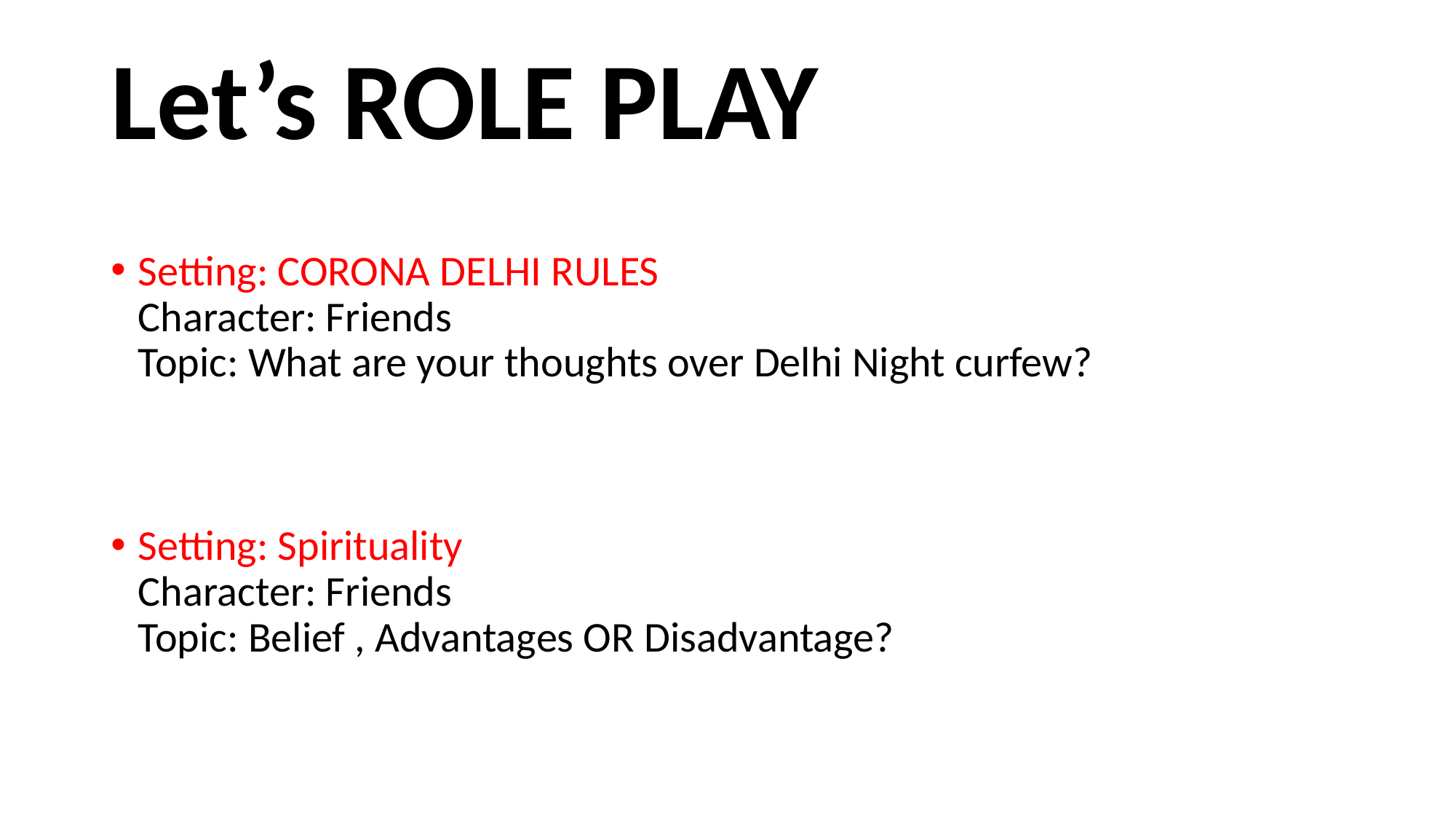

# Let’s ROLE PLAY
Setting: CORONA DELHI RULES
Character: Friends
Topic: What are your thoughts over Delhi Night curfew?

Setting: Spirituality
Character: Friends
Topic: Belief , Advantages OR Disadvantage?